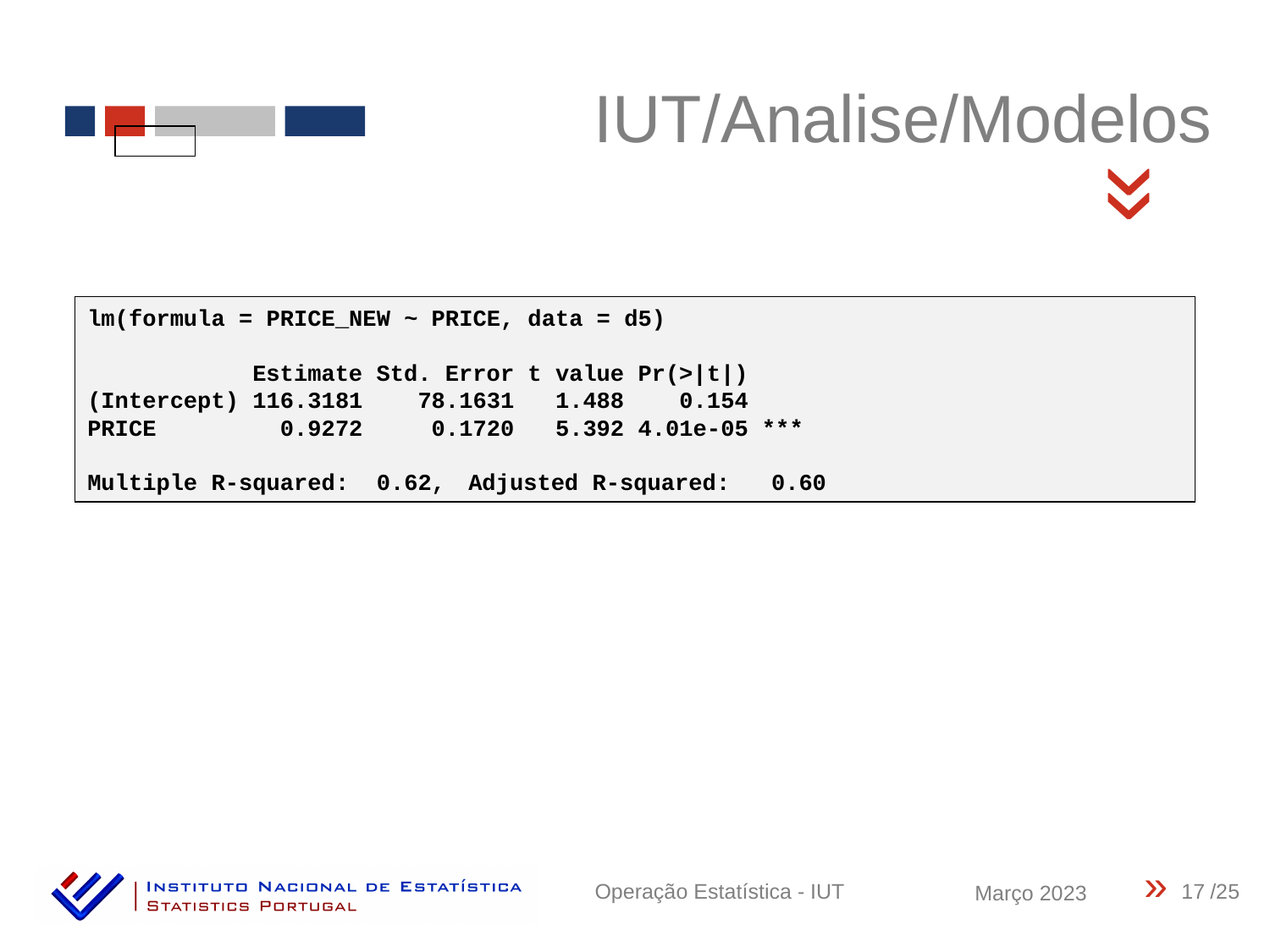

IUT/Analise/Modelos
«
lm(formula = PRICE_NEW ~ PRICE, data = d5)

            Estimate Std. Error t value Pr(>|t|)
(Intercept) 116.3181    78.1631   1.488    0.154
PRICE         0.9272     0.1720   5.392 4.01e-05 ***

Multiple R-squared:  0.62,	Adjusted R-squared:   0.60
17